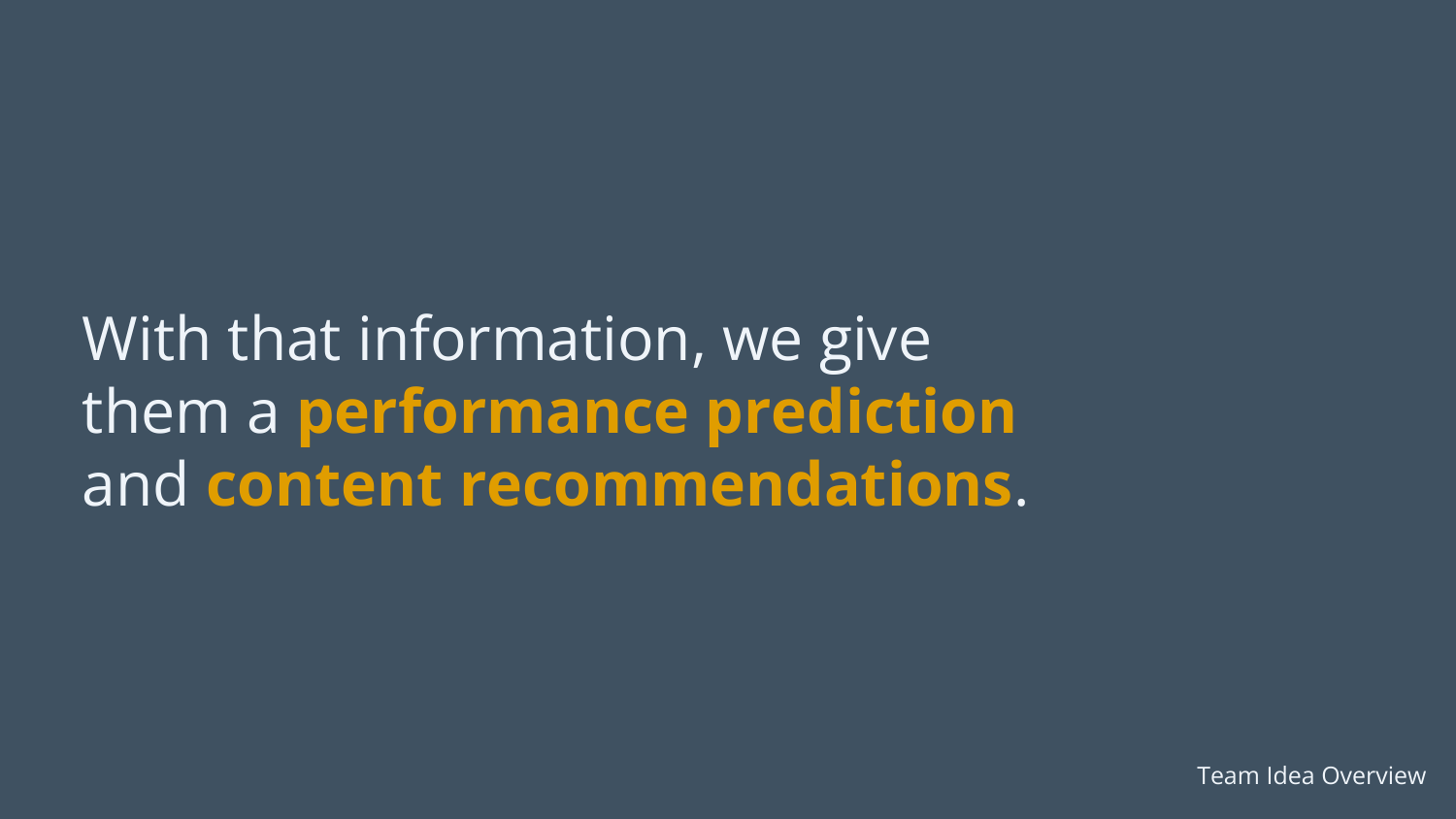

With that information, we give them a performance prediction and content recommendations.
Team Idea Overview